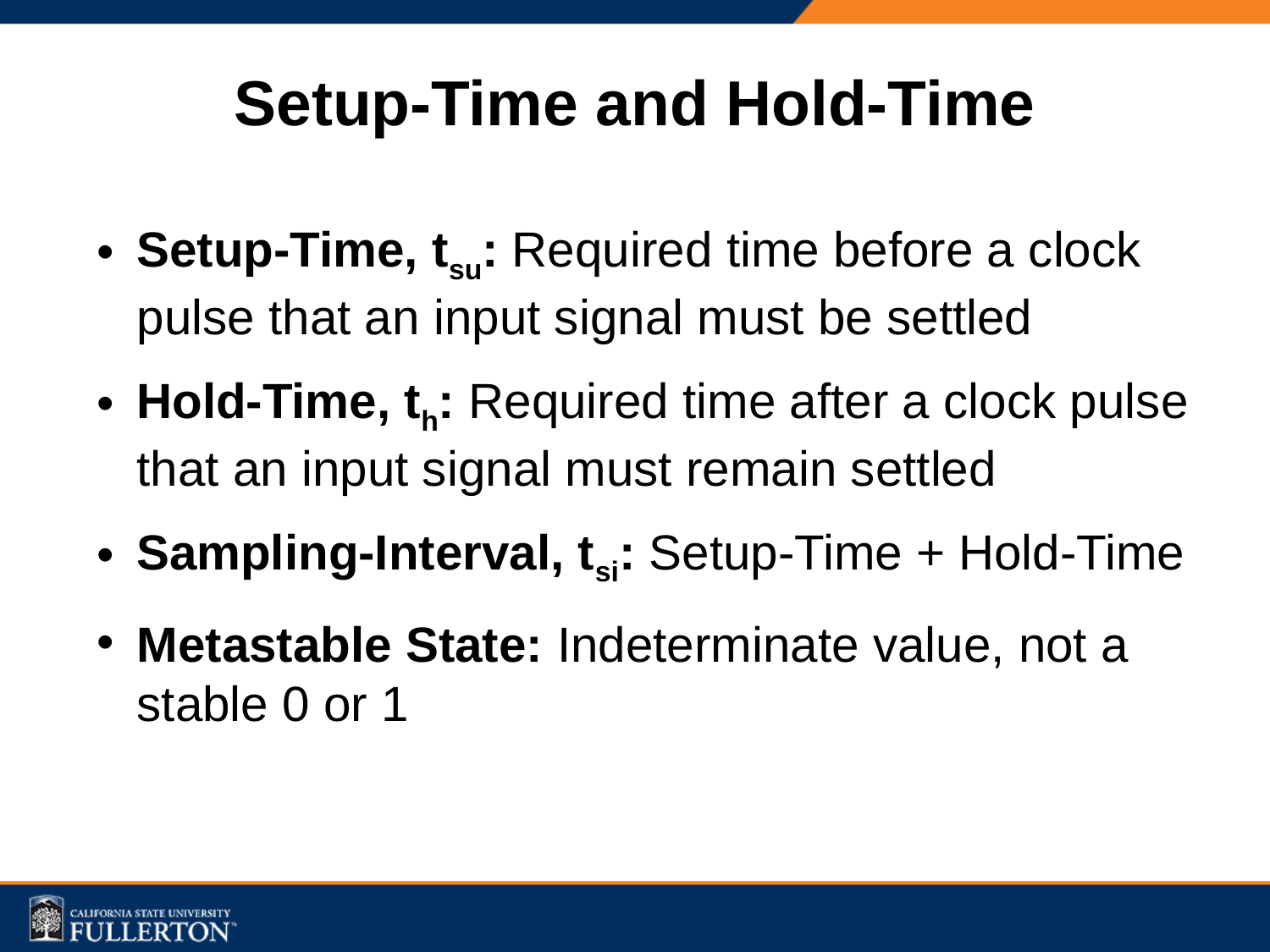

Setup-Time and Hold-Time
Setup-Time, tsu: Required time before a clock pulse that an input signal must be settled
Hold-Time, th: Required time after a clock pulse that an input signal must remain settled
Sampling-Interval, tsi: Setup-Time + Hold-Time
Metastable State: Indeterminate value, not a stable 0 or 1